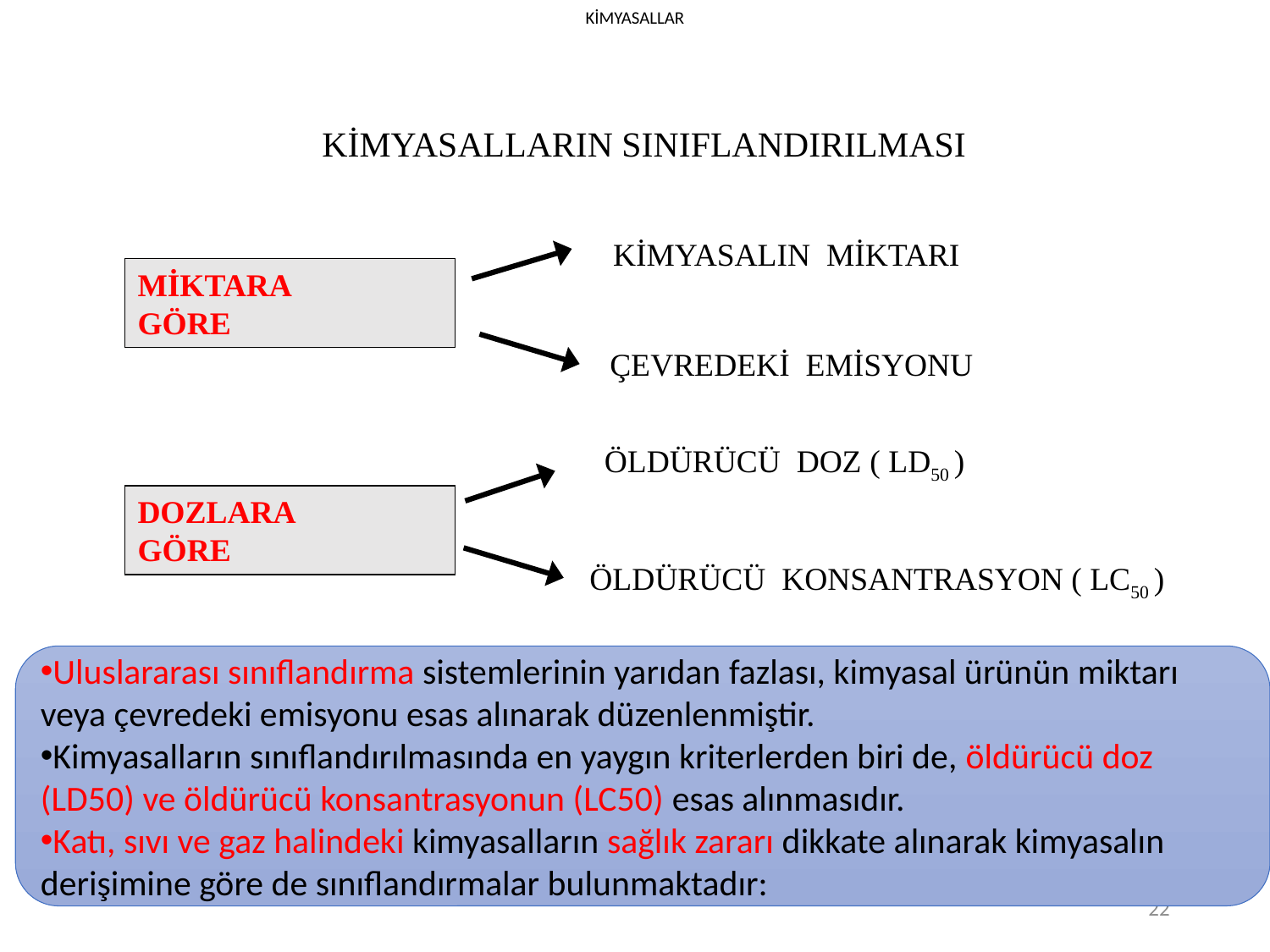

KİMYASALLAR
 KİMYASALLARIN SINIFLANDIRILMASI
KİMYASALIN  MİKTARI

MİKTARA
GÖRE

ÇEVREDEKİ  EMİSYONU
ÖLDÜRÜCÜ  DOZ ( LD50 )

DOZLARA
GÖRE

ÖLDÜRÜCÜ  KONSANTRASYON ( LC50 )
Uluslararası sınıflandırma sistemlerinin yarıdan fazlası, kimyasal ürünün miktarı veya çevredeki emisyonu esas alınarak düzenlenmiştir.
Kimyasalların sınıflandırılmasında en yaygın kriterlerden biri de, öldürücü doz (LD50) ve öldürücü konsantrasyonun (LC50) esas alınmasıdır.
Katı, sıvı ve gaz halindeki kimyasalların sağlık zararı dikkate alınarak kimyasalın derişimine göre de sınıflandırmalar bulunmaktadır:
22